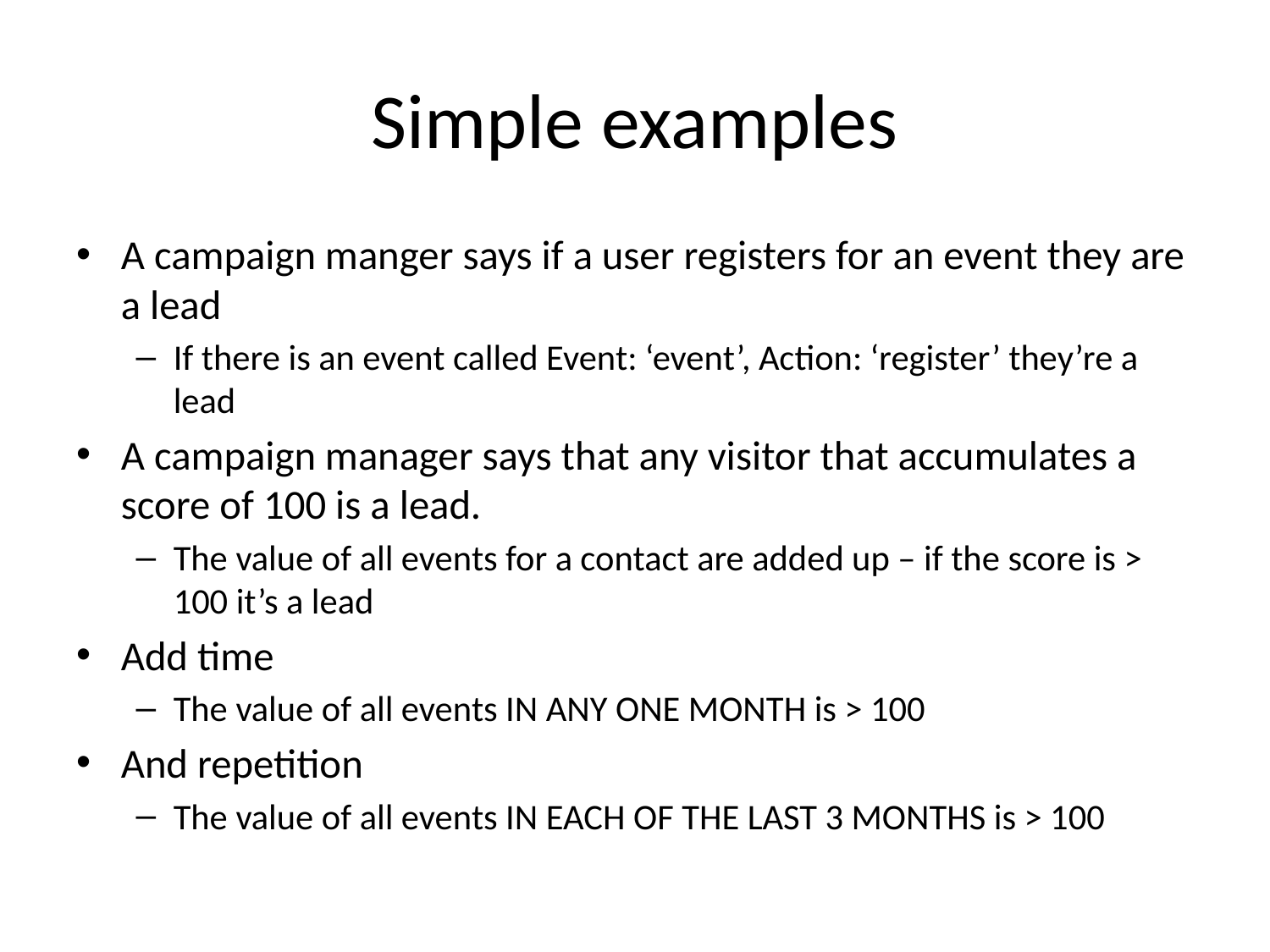

# Simple examples
A campaign manger says if a user registers for an event they are a lead
If there is an event called Event: ‘event’, Action: ‘register’ they’re a lead
A campaign manager says that any visitor that accumulates a score of 100 is a lead.
The value of all events for a contact are added up – if the score is > 100 it’s a lead
Add time
The value of all events IN ANY ONE MONTH is > 100
And repetition
The value of all events IN EACH OF THE LAST 3 MONTHS is > 100